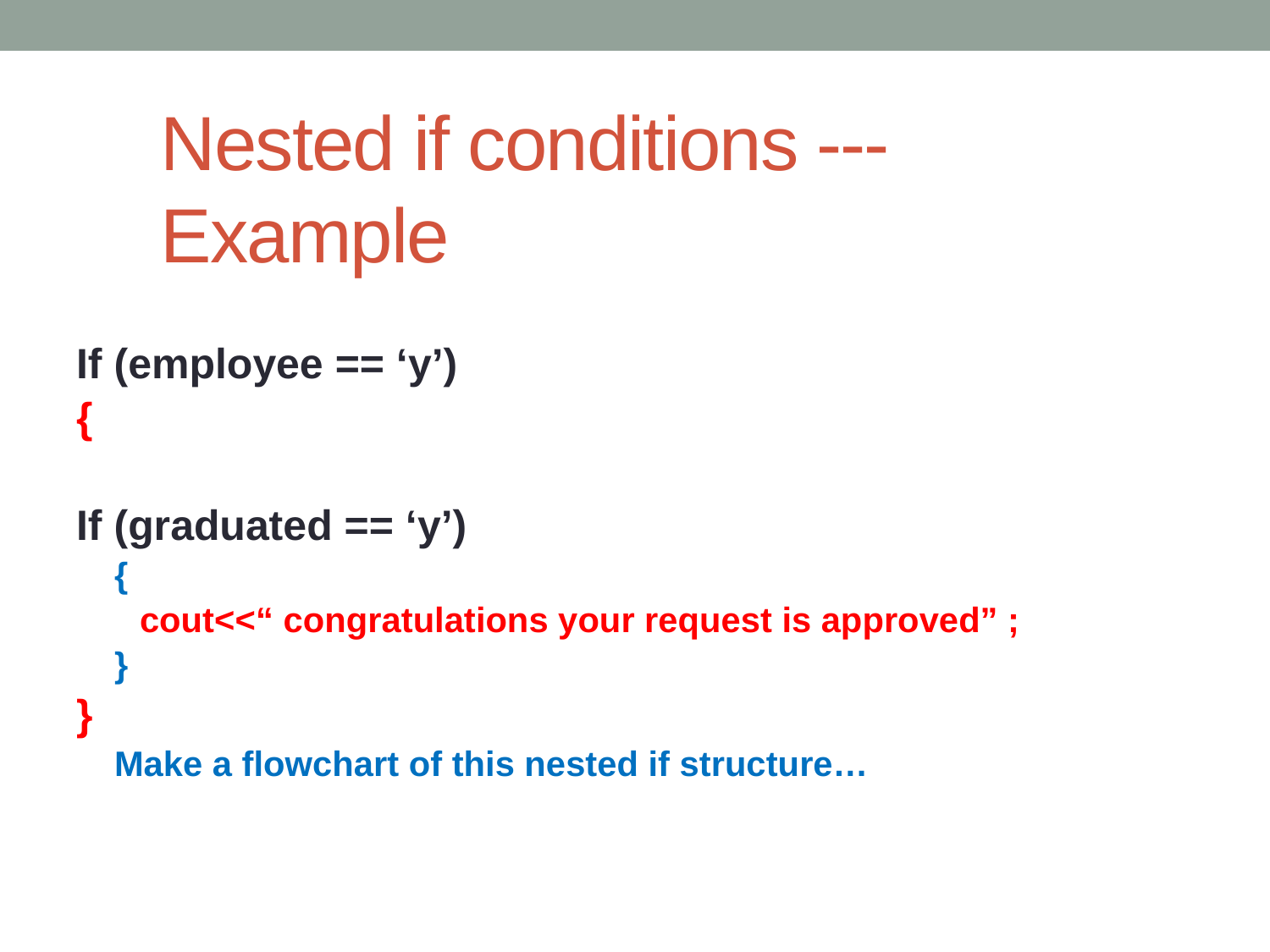

# Nested if conditions --- Example

If (employee == ‘y’)
{

If (graduated == ‘y’)
{
	cout<<“ congratulations your request is approved” ;
}
}
Make a flowchart of this nested if structure…